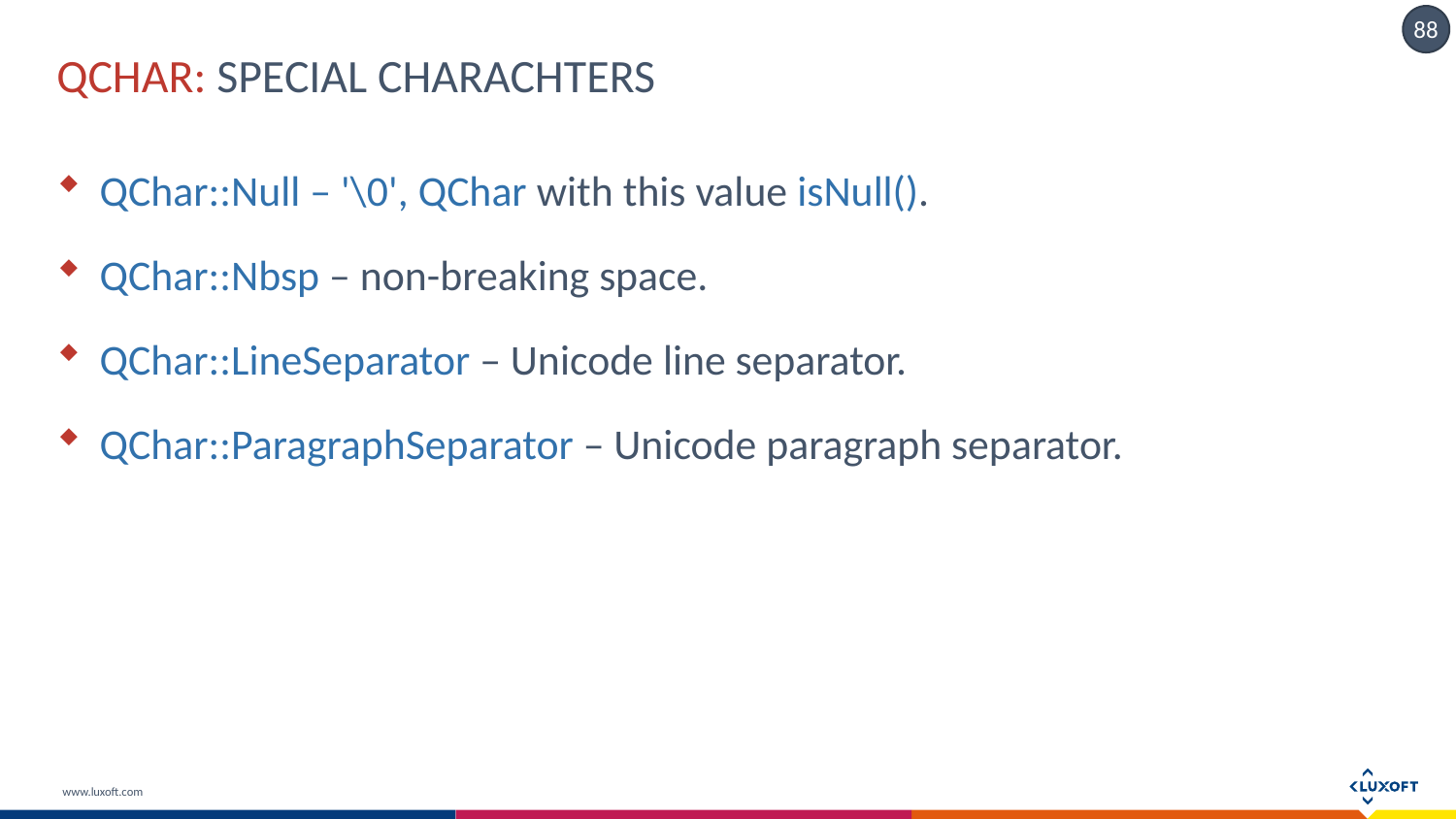

# QCHAR: SPECIAL CHARACHTERS
QChar::Null – '\0', QChar with this value isNull().
QChar::Nbsp – non-breaking space.
QChar::LineSeparator – Unicode line separator.
QChar::ParagraphSeparator – Unicode paragraph separator.